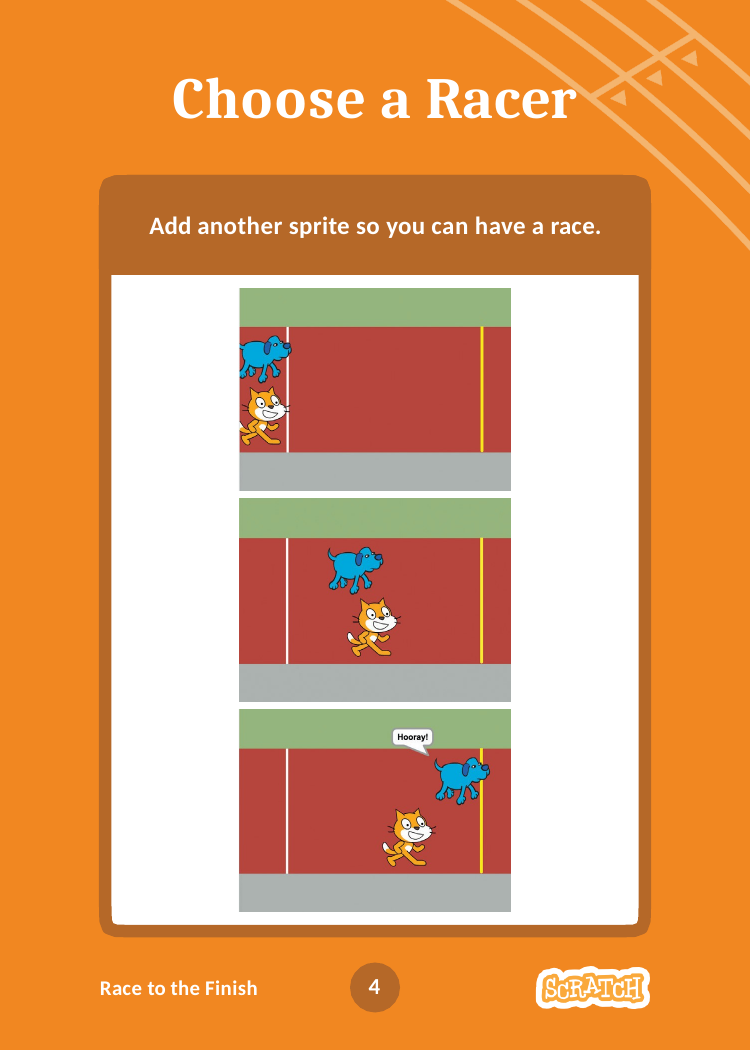

# Choose a Racer

Add another sprite so you can have a race.

4
Race to the Finish